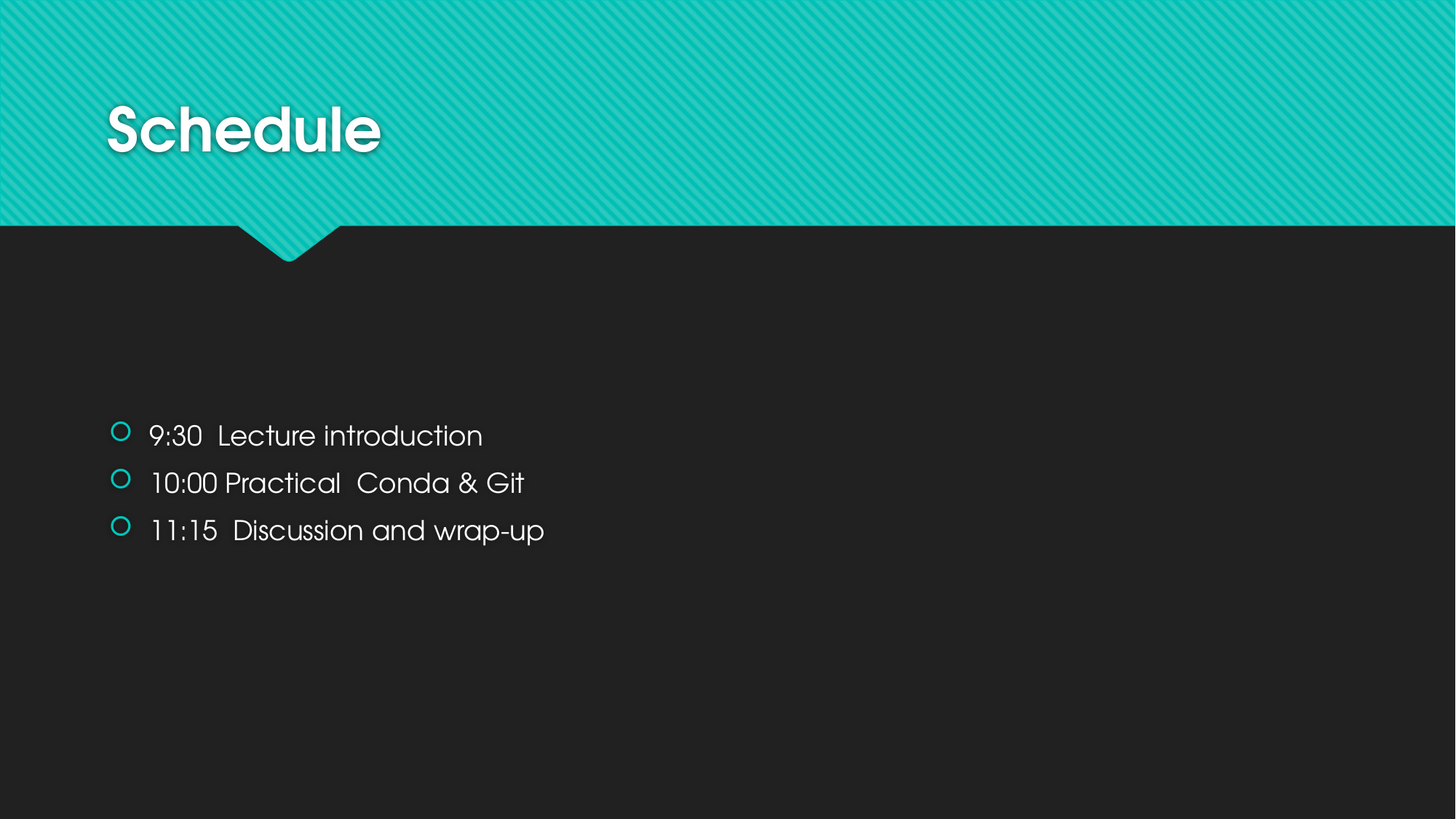

# Schedule
9:30  Lecture introduction
10:00 Practical  Conda & Git
11:15  Discussion and wrap-up